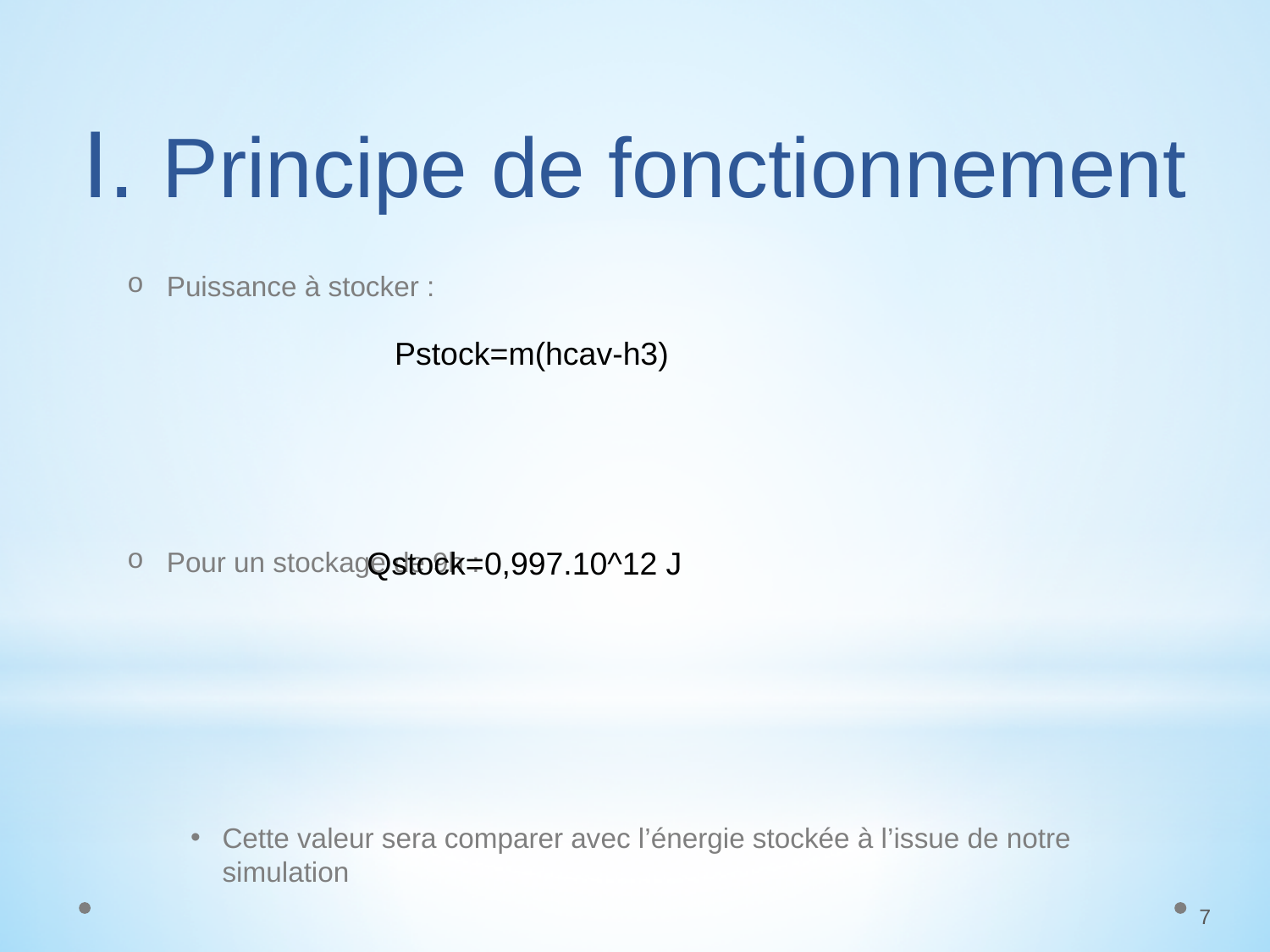

# I. Principe de fonctionnement

Puissance à stocker :

Pour un stockage de 9h :

Cette valeur sera comparer avec l’énergie stockée à l’issue de notre simulation
Pstock=m(hcav-h3)
Qstock=0,997.10^12 J
7